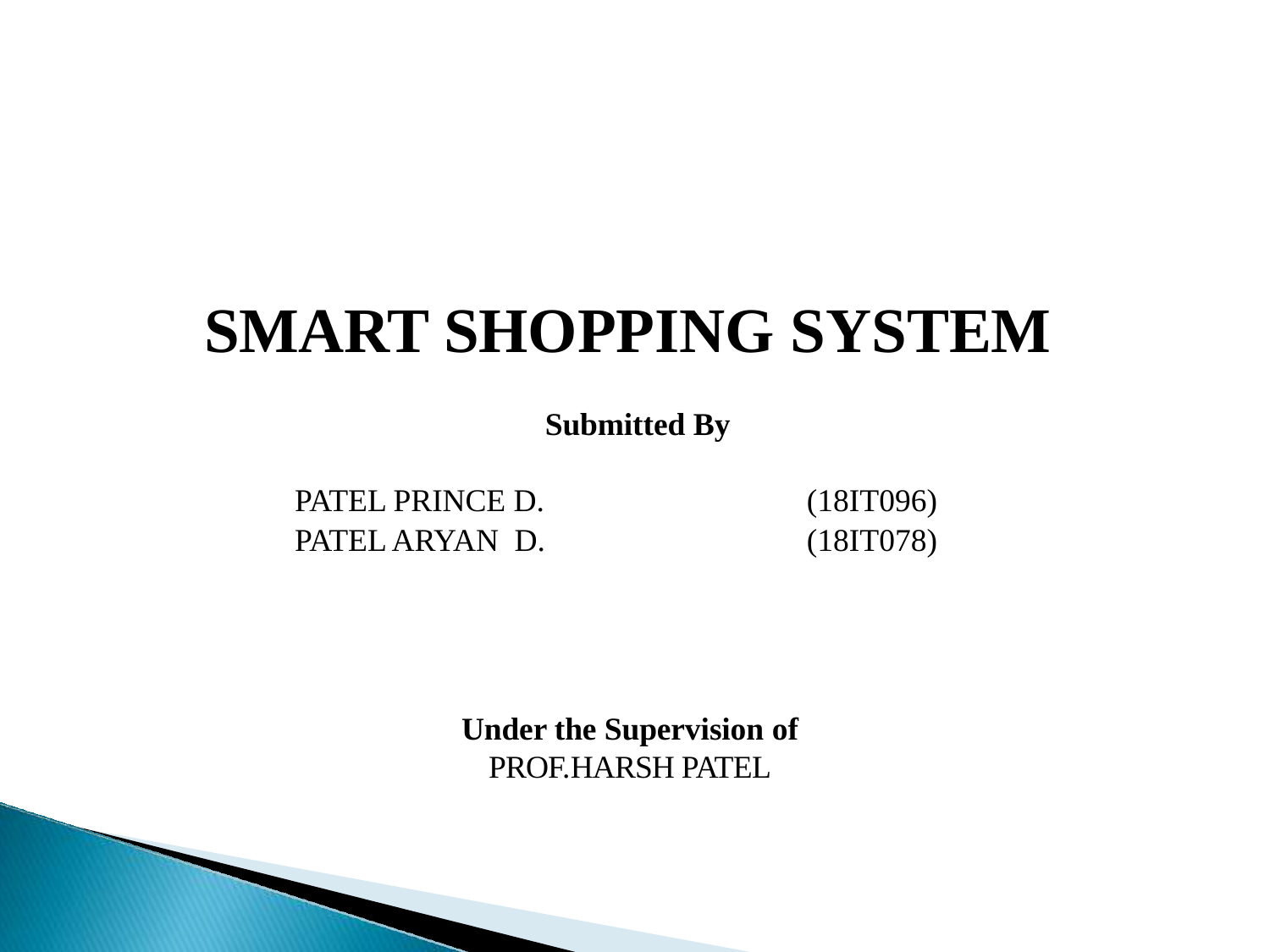

SMART SHOPPING SYSTEM
Submitted By
 PATEL PRINCE D.
 PATEL ARYAN  D.
(18IT096)
(18IT078)
Under the Supervision of
PROF.HARSH PATEL